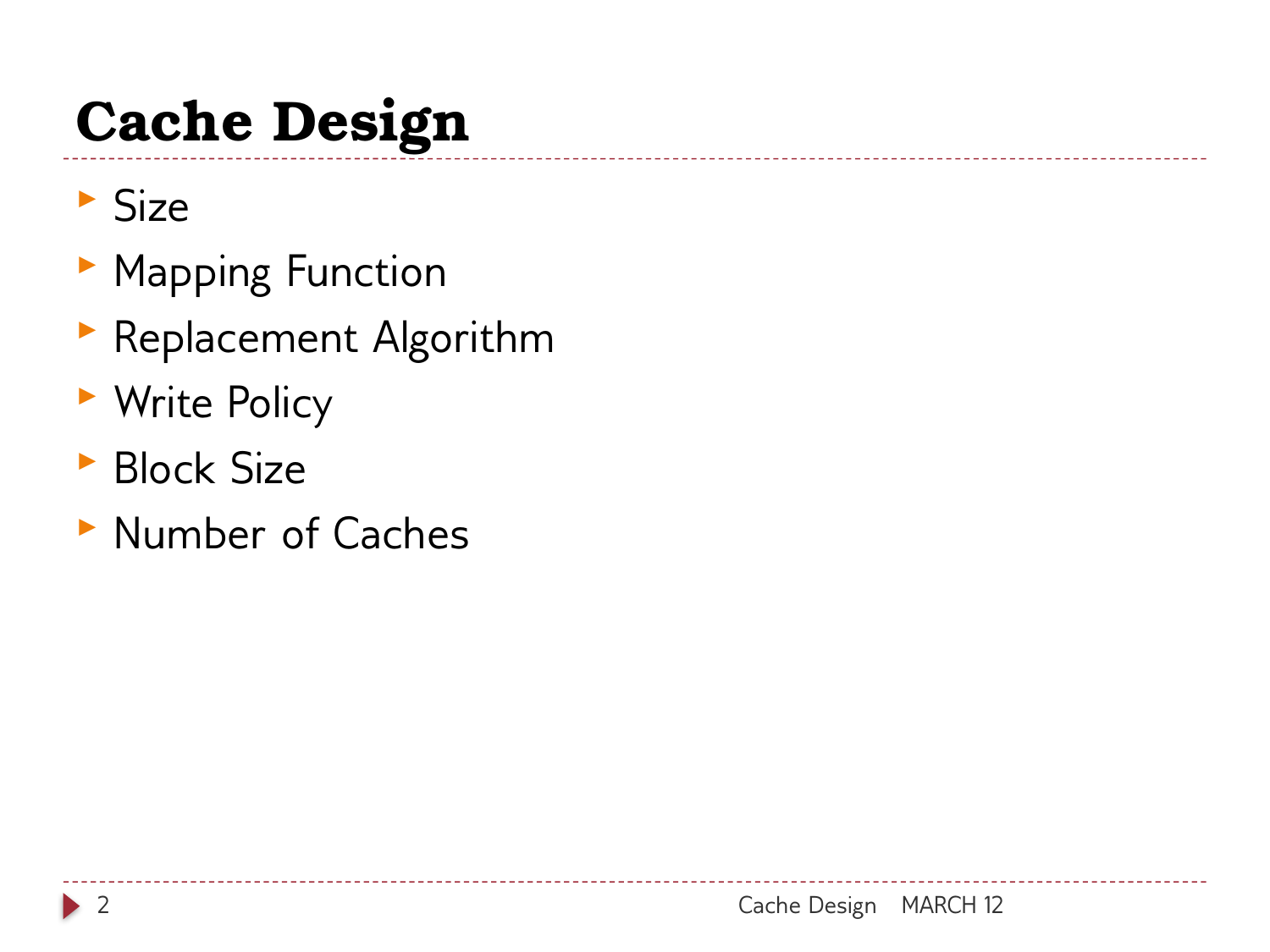

# Cache Design
Size
Mapping Function
Replacement Algorithm
Write Policy
Block Size
Number of Caches
2
Cache Design
MARCH 12